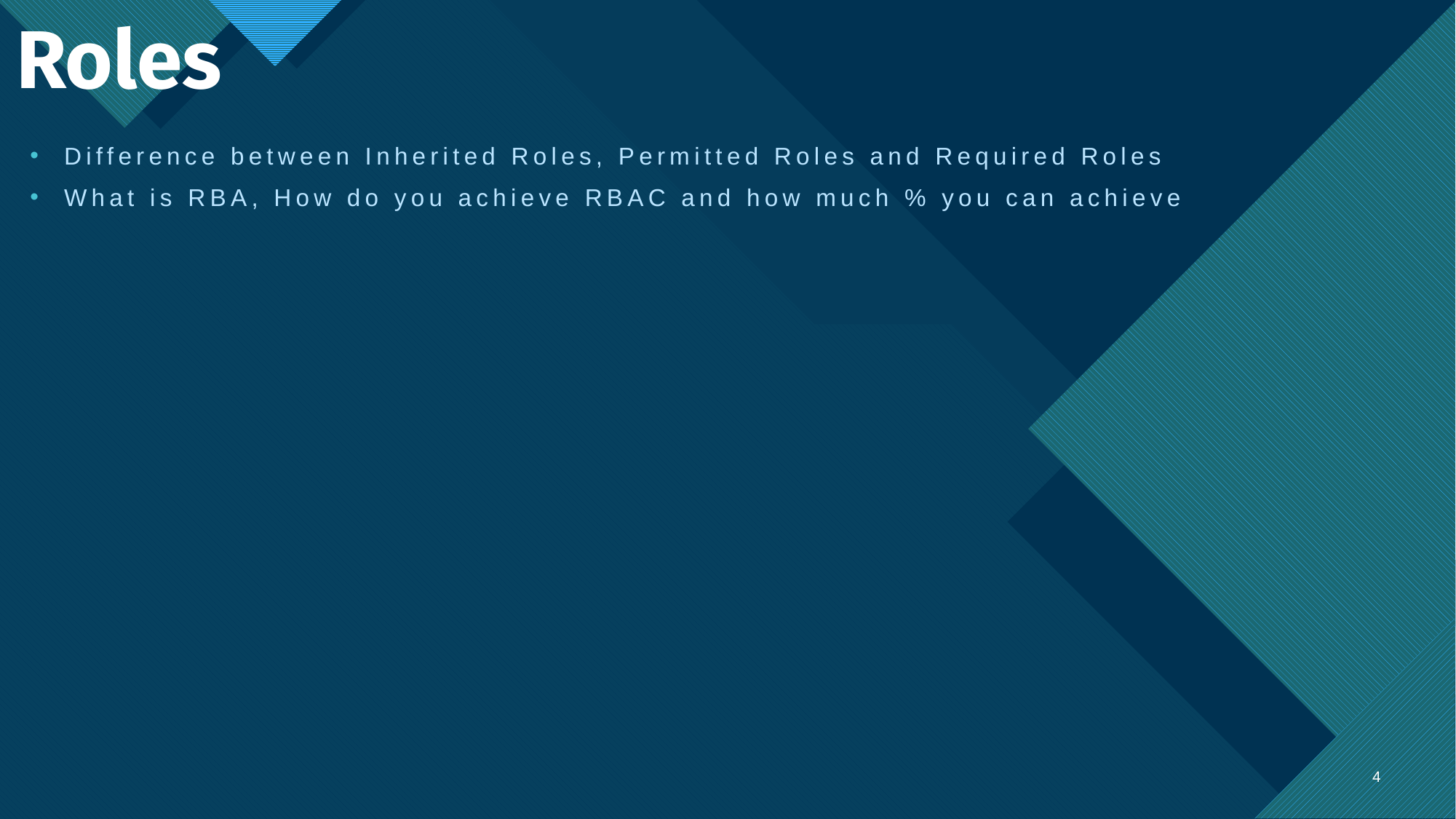

# Roles
Difference between Inherited Roles, Permitted Roles and Required Roles
What is RBA, How do you achieve RBAC and how much % you can achieve

4